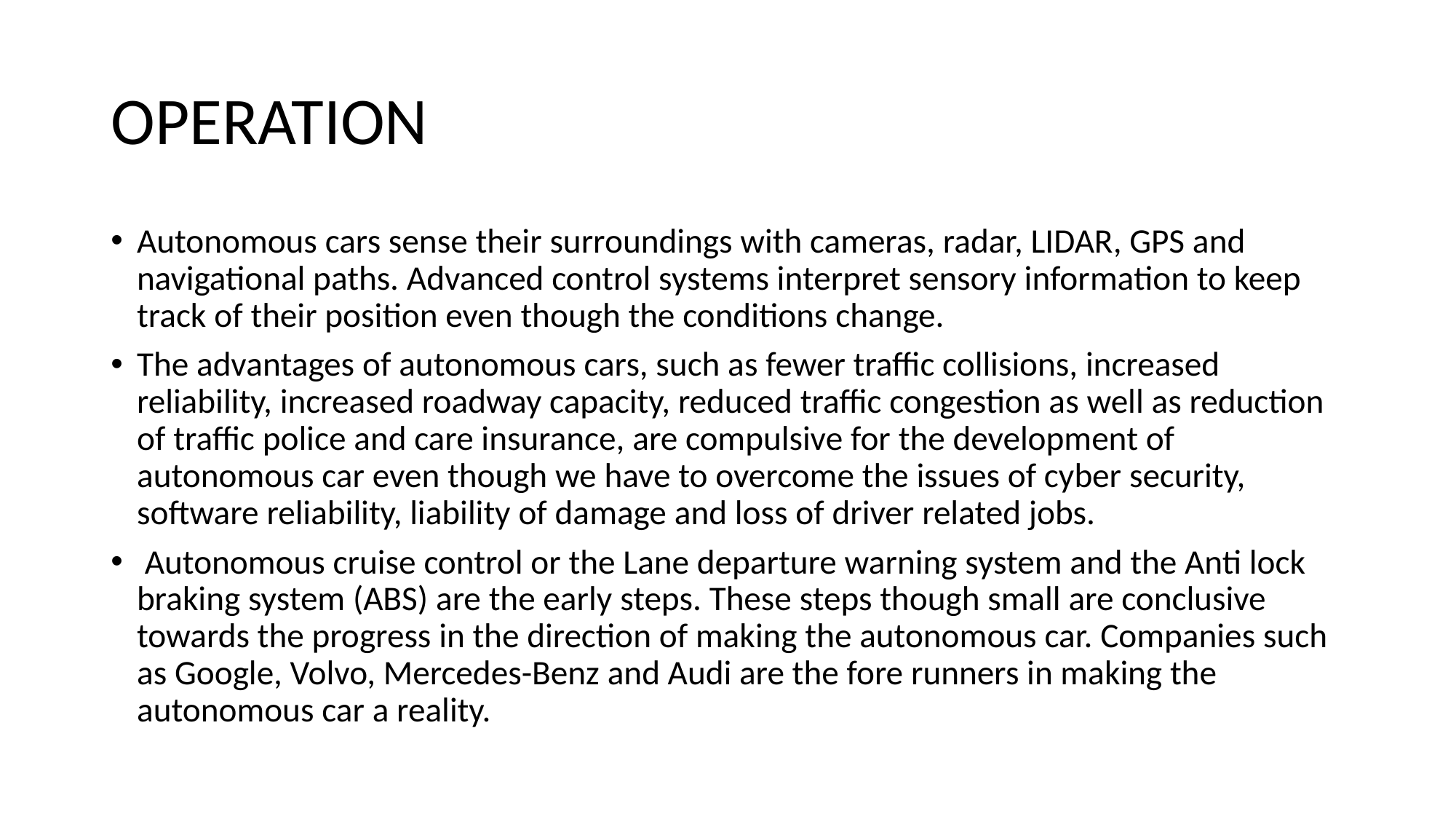

# OPERATION
Autonomous cars sense their surroundings with cameras, radar, LIDAR, GPS and navigational paths. Advanced control systems interpret sensory information to keep track of their position even though the conditions change.
The advantages of autonomous cars, such as fewer traffic collisions, increased reliability, increased roadway capacity, reduced traffic congestion as well as reduction of traffic police and care insurance, are compulsive for the development of autonomous car even though we have to overcome the issues of cyber security, software reliability, liability of damage and loss of driver related jobs.
 Autonomous cruise control or the Lane departure warning system and the Anti lock braking system (ABS) are the early steps. These steps though small are conclusive towards the progress in the direction of making the autonomous car. Companies such as Google, Volvo, Mercedes-Benz and Audi are the fore runners in making the autonomous car a reality.